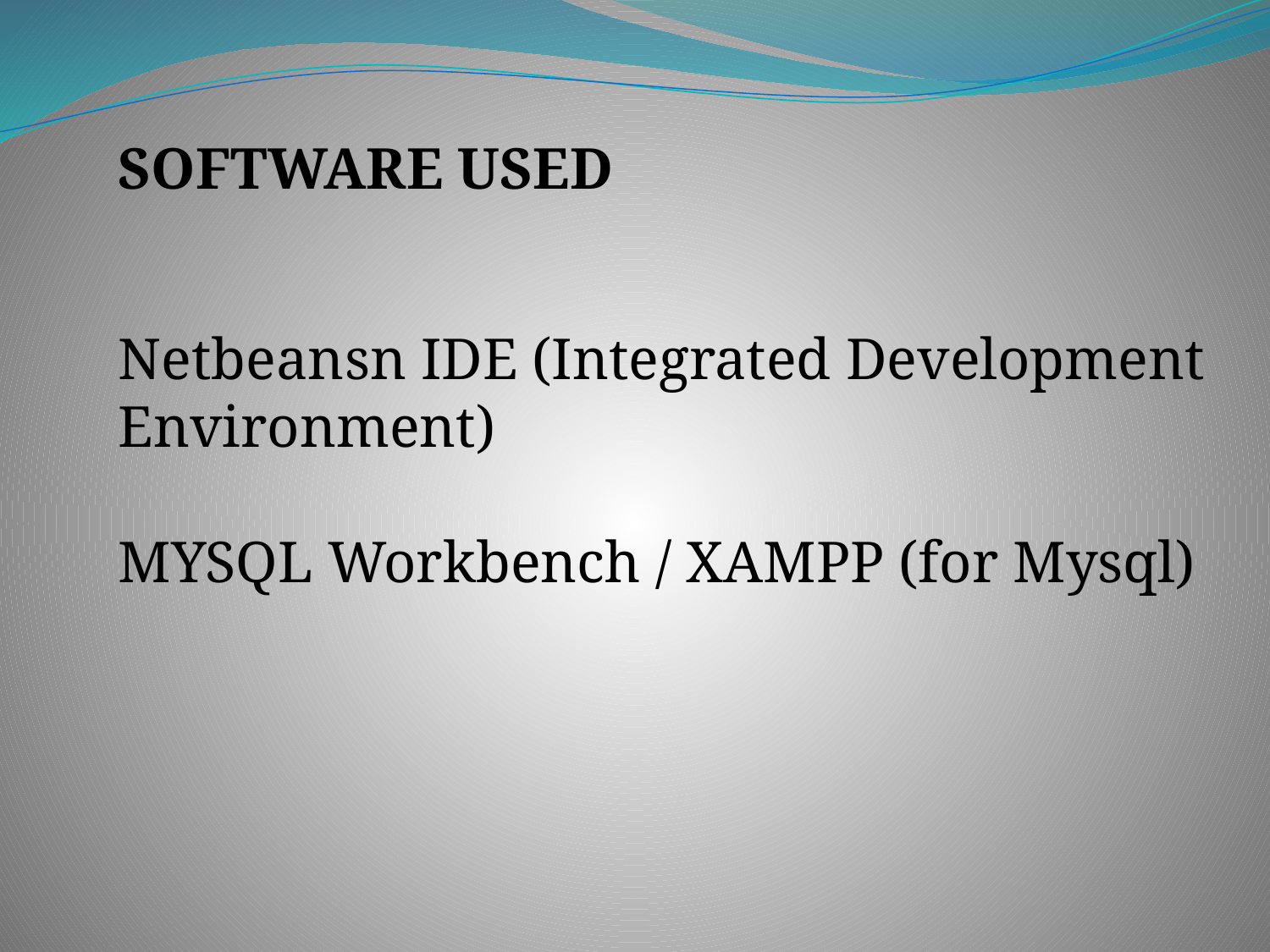

SOFTWARE USED

Netbeansn IDE (Integrated Development Environment)

MYSQL Workbench / XAMPP (for Mysql)